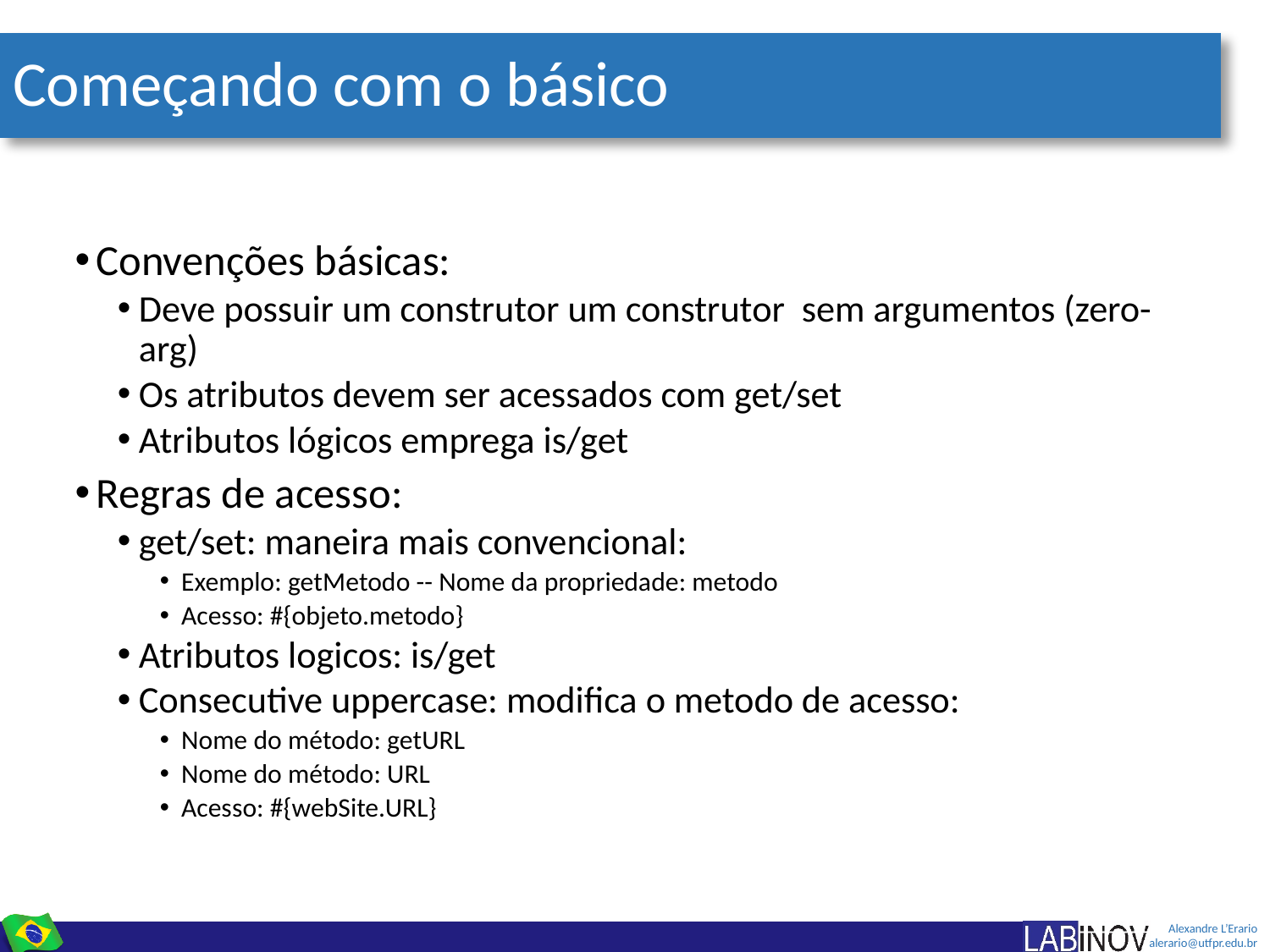

# Começando com o básico
Convenções básicas:
Deve possuir um construtor um construtor  sem argumentos (zero-arg)
Os atributos devem ser acessados com get/set
Atributos lógicos emprega is/get
Regras de acesso:
get/set: maneira mais convencional:
Exemplo: getMetodo -- Nome da propriedade: metodo
Acesso: #{objeto.metodo}
Atributos logicos: is/get
Consecutive uppercase: modifica o metodo de acesso:
Nome do método: getURL
Nome do método: URL
Acesso: #{webSite.URL}